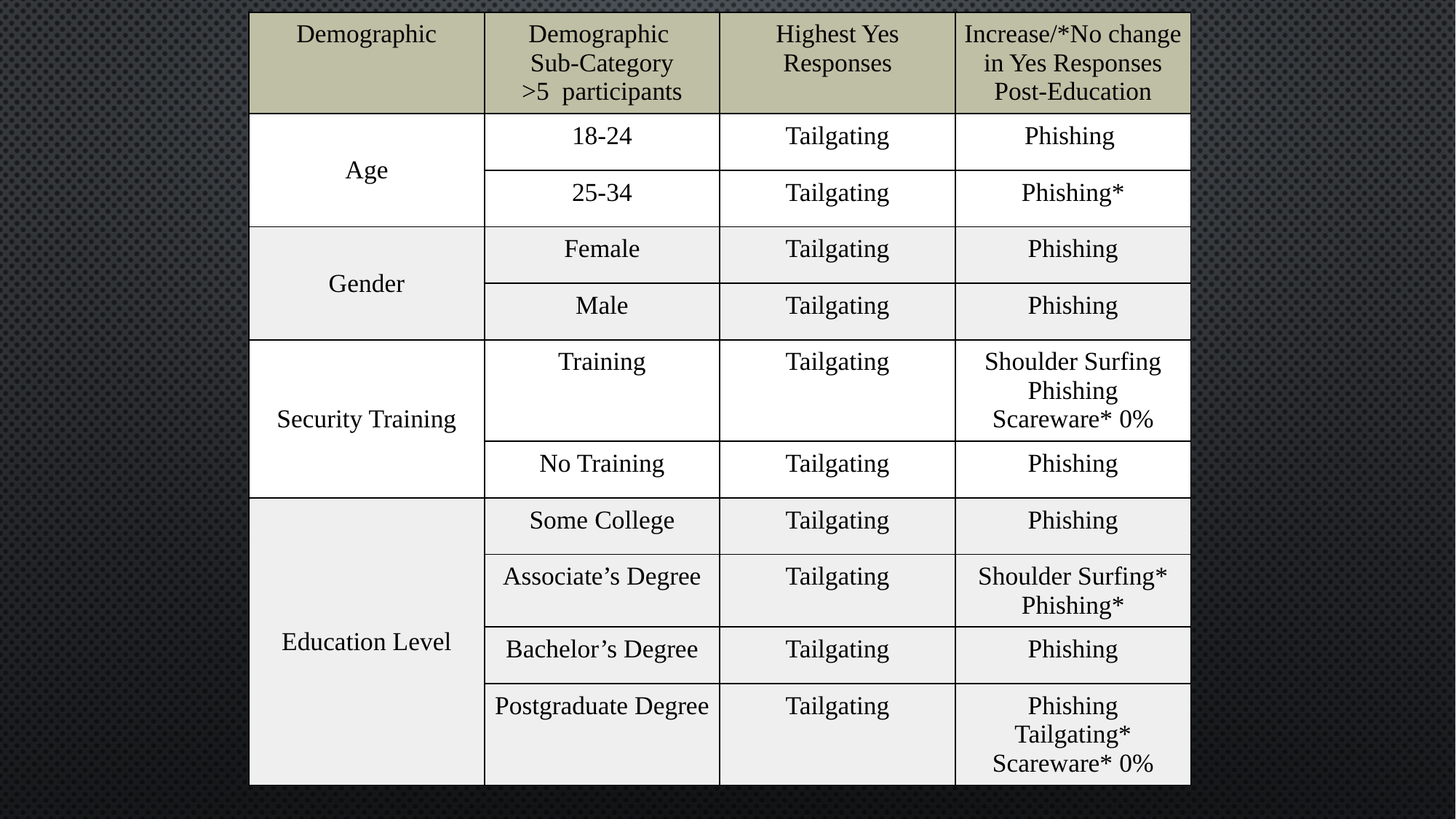

| Demographic | Demographic Sub-Category >5 participants | Highest Yes Responses | Increase/\*No change in Yes Responses Post-Education |
| --- | --- | --- | --- |
| Age | 18-24 | Tailgating | Phishing |
|  | 25-34 | Tailgating | Phishing\* |
| Gender | Female | Tailgating | Phishing |
|  | Male | Tailgating | Phishing |
| Security Training | Training | Tailgating | Shoulder Surfing Phishing Scareware\* 0% |
|  | No Training | Tailgating | Phishing |
| Education Level | Some College | Tailgating | Phishing |
|  | Associate’s Degree | Tailgating | Shoulder Surfing\* Phishing\* |
|  | Bachelor’s Degree | Tailgating | Phishing |
|  | Postgraduate Degree | Tailgating | Phishing Tailgating\* Scareware\* 0% |